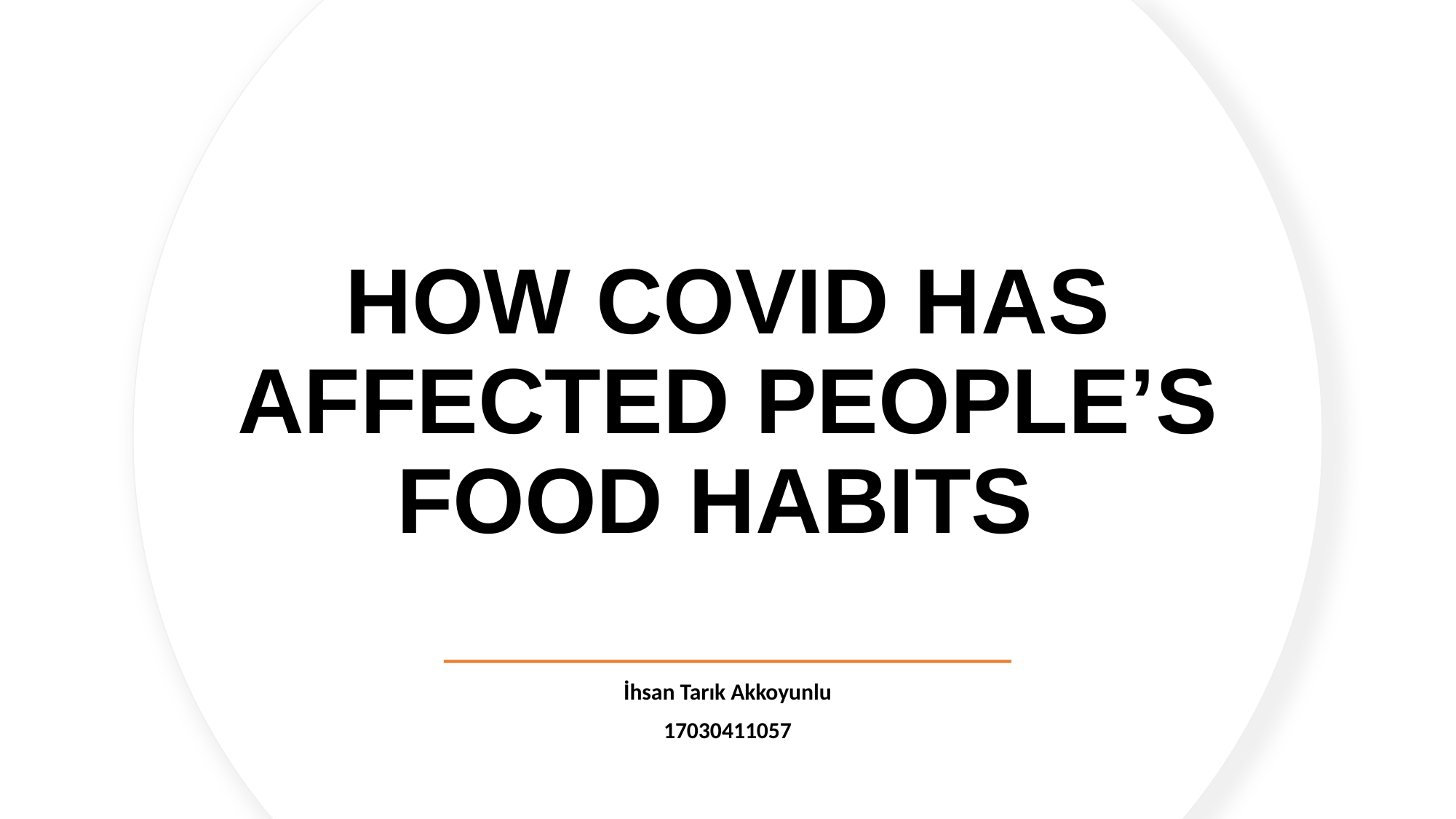

# HOW COVID HAS AFFECTED PEOPLE’S FOOD HABITS

İhsan Tarık Akkoyunlu
17030411057